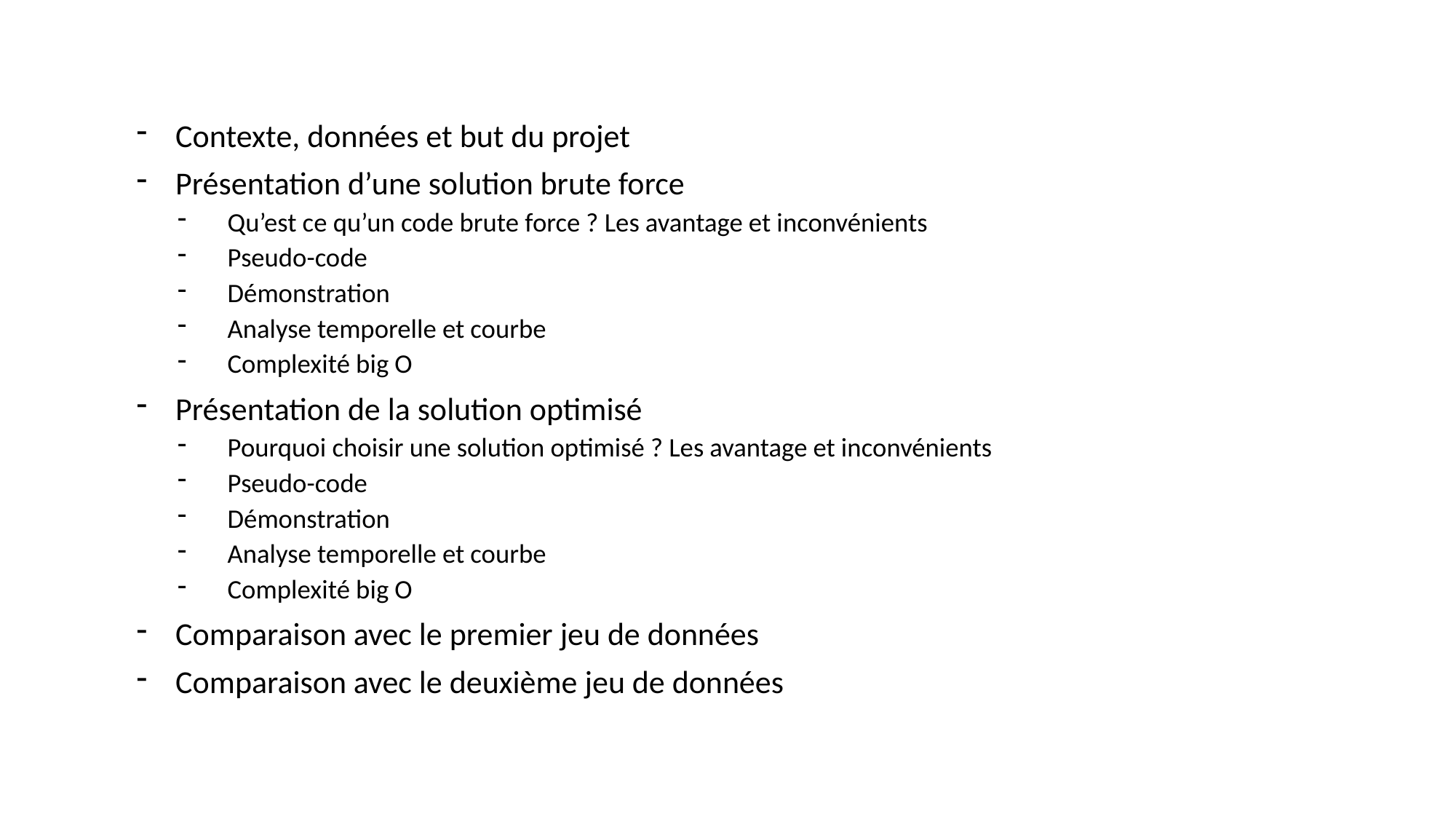

Contexte, données et but du projet
Présentation d’une solution brute force
Qu’est ce qu’un code brute force ? Les avantage et inconvénients
Pseudo-code
Démonstration
Analyse temporelle et courbe
Complexité big O
Présentation de la solution optimisé
Pourquoi choisir une solution optimisé ? Les avantage et inconvénients
Pseudo-code
Démonstration
Analyse temporelle et courbe
Complexité big O
Comparaison avec le premier jeu de données
Comparaison avec le deuxième jeu de données